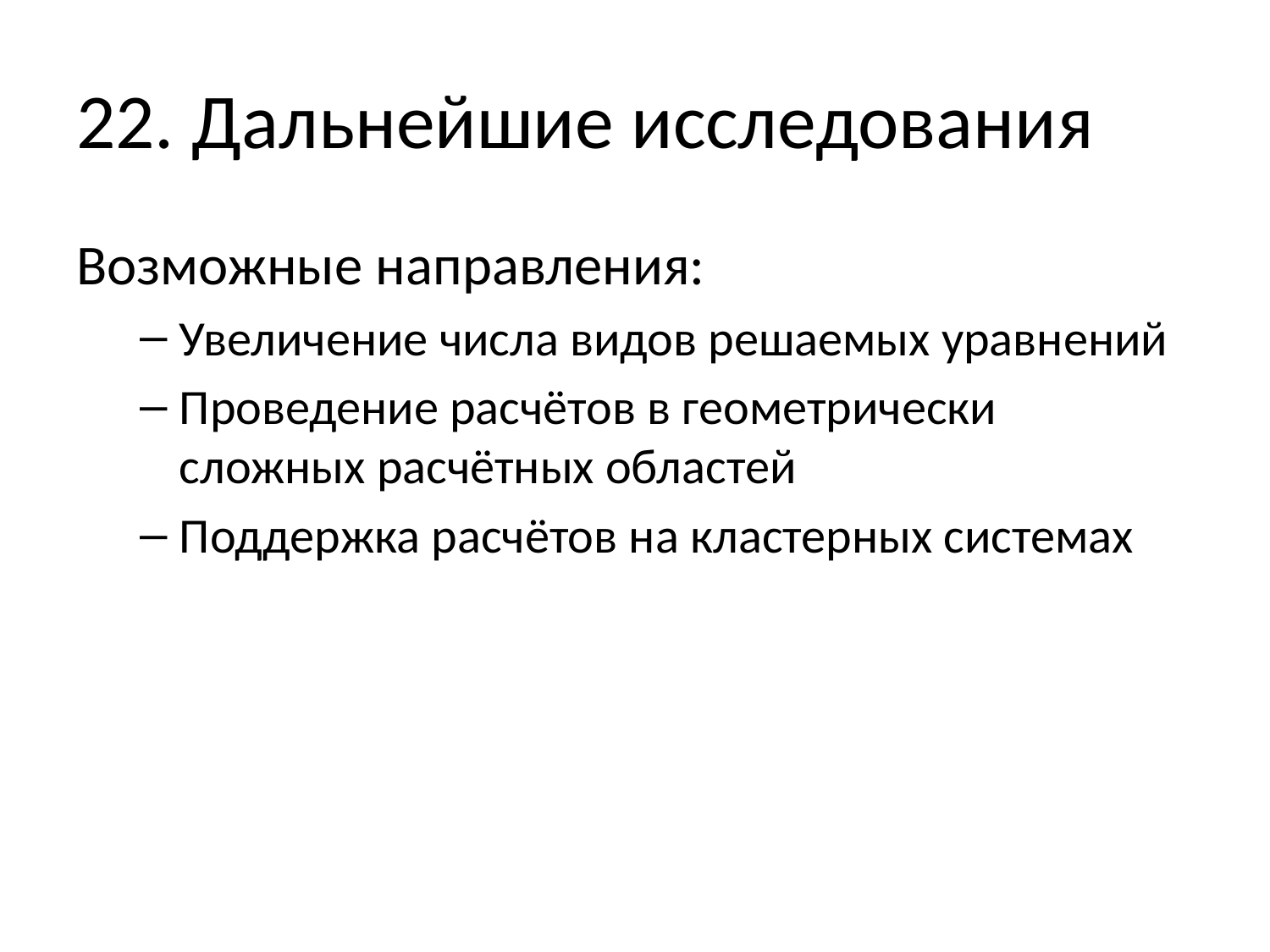

# 22. Дальнейшие исследования
Возможные направления:
Увеличение числа видов решаемых уравнений
Проведение расчётов в геометрически сложных расчётных областей
Поддержка расчётов на кластерных системах